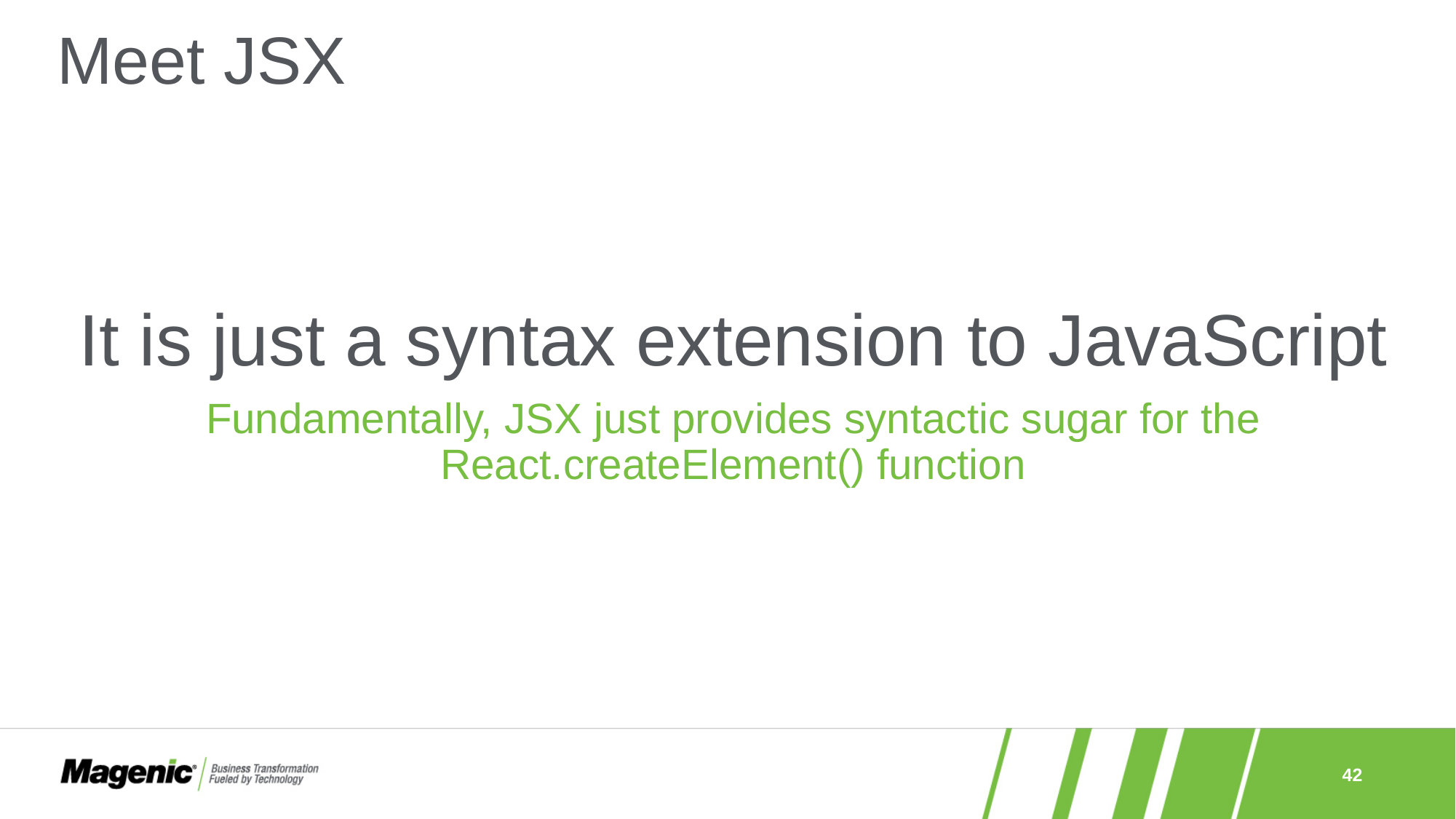

# Meet JSX
It is just a syntax extension to JavaScript
Fundamentally, JSX just provides syntactic sugar for the React.createElement() function